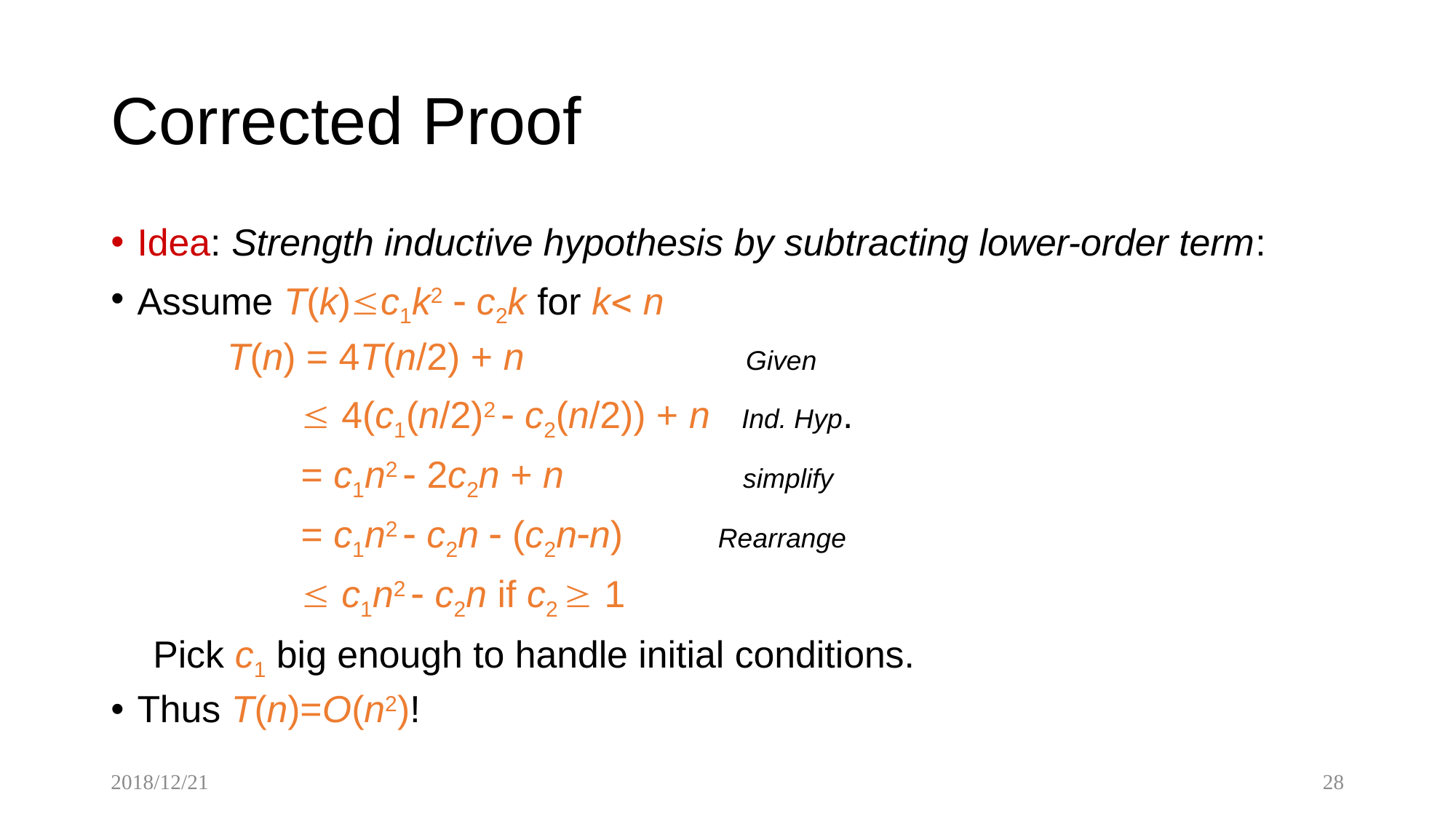

# Corrected Proof
Idea: Strength inductive hypothesis by subtracting lower-order term:
Assume T(k)≤c1k2 − c2k for k< n
           T(n) = 4T(n/2) + n                     Given
                  ≤ 4(c1(n/2)2 − c2(n/2)) + n   Ind. Hyp.
                  = c1n2 − 2c2n + n                 simplify
                  = c1n2 − c2n − (c2n−n)         Rearrange
                  ≤ c1n2 − c2n if c2 ≥ 1
    Pick c1 big enough to handle initial conditions.
Thus T(n)=O(n2)!
2018/12/21
28